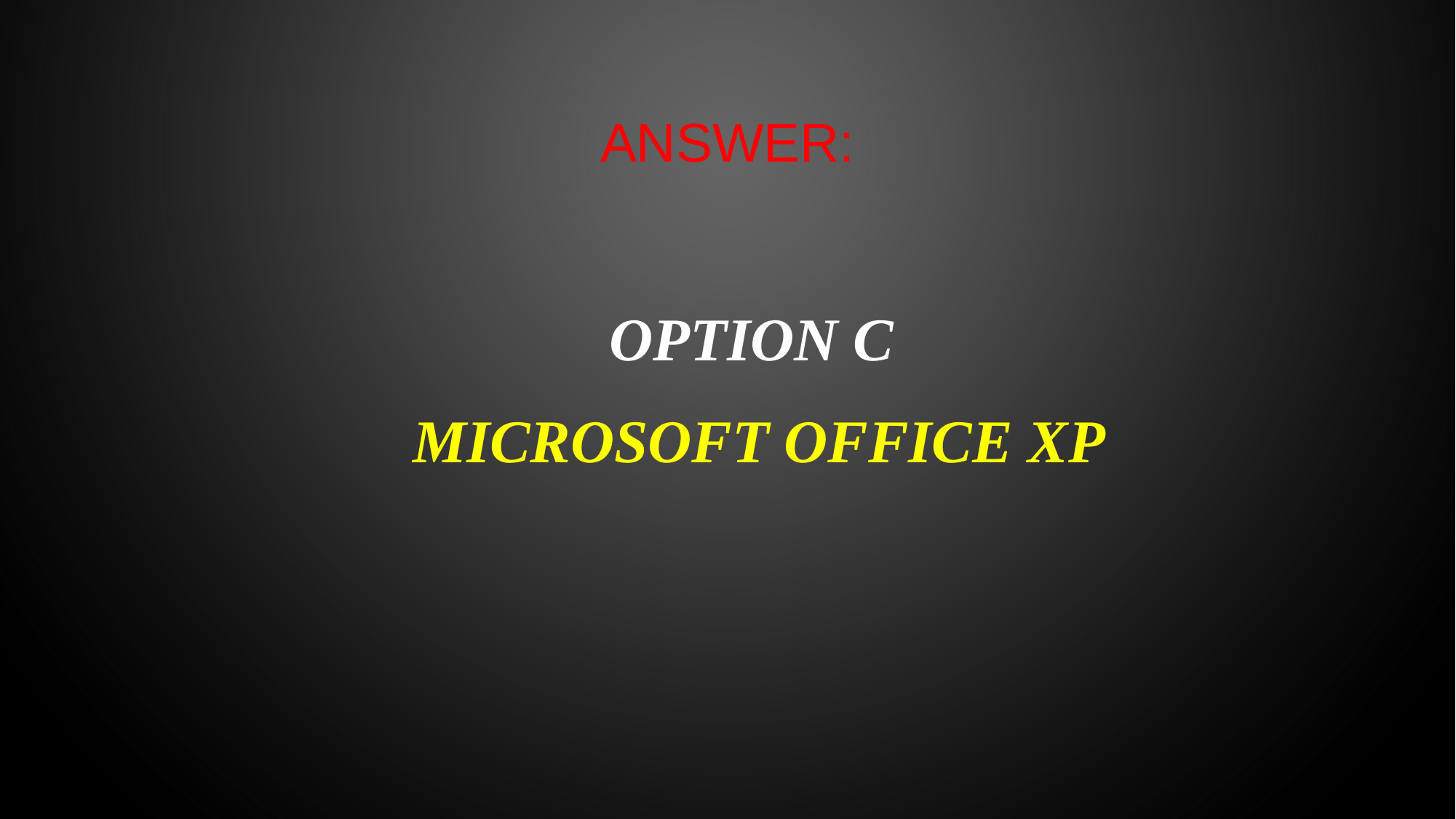

# ANSWER:
Option C
Microsoft Office XP